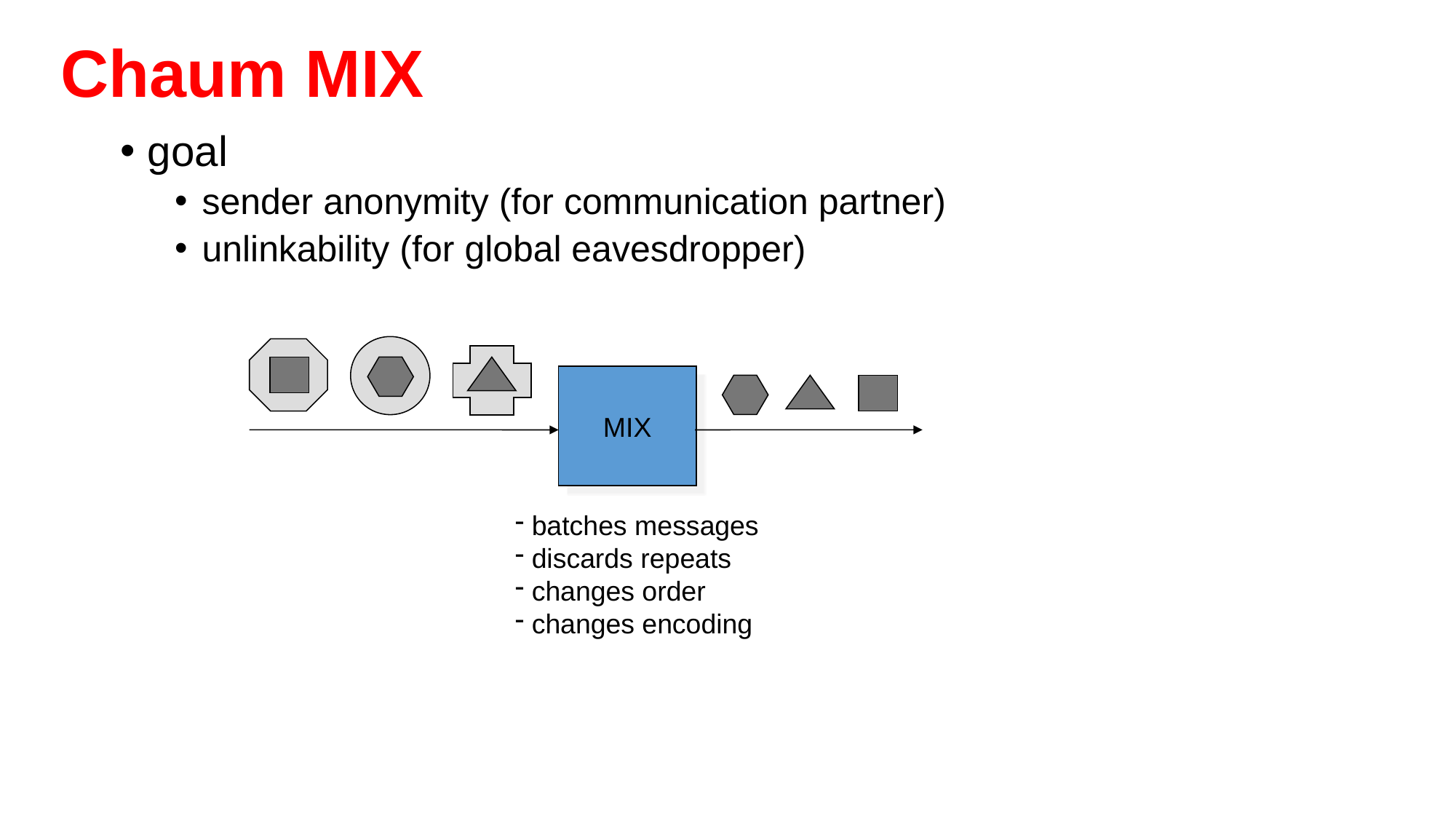

# Chaum MIX
goal
sender anonymity (for communication partner)
unlinkability (for global eavesdropper)

MIX

 batches messages
 discards repeats
 changes order
 changes encoding
38